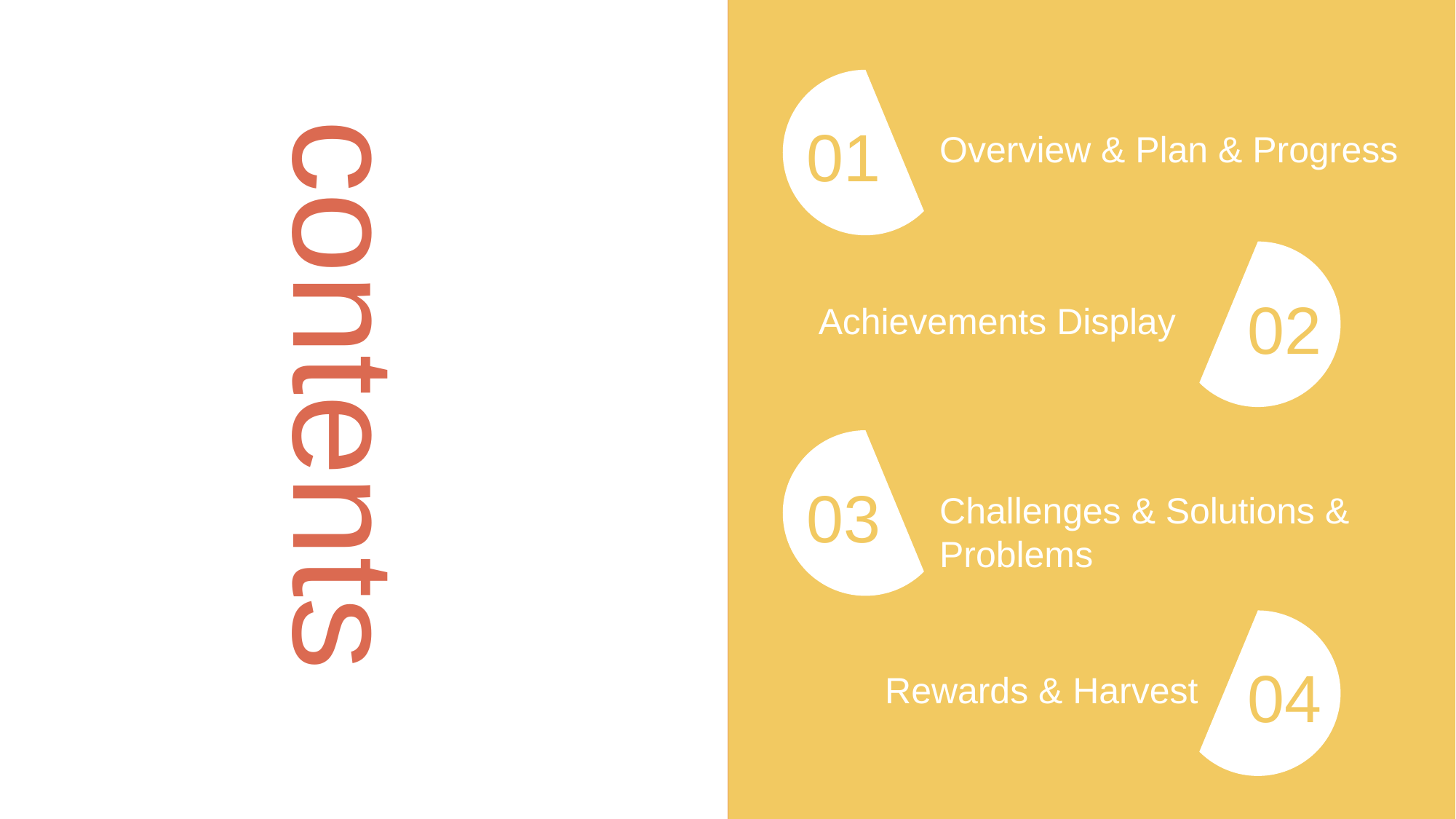

01
Overview & Plan & Progress

02
Achievements Display
contents

03
Challenges & Solutions & Problems

04
Rewards & Harvest